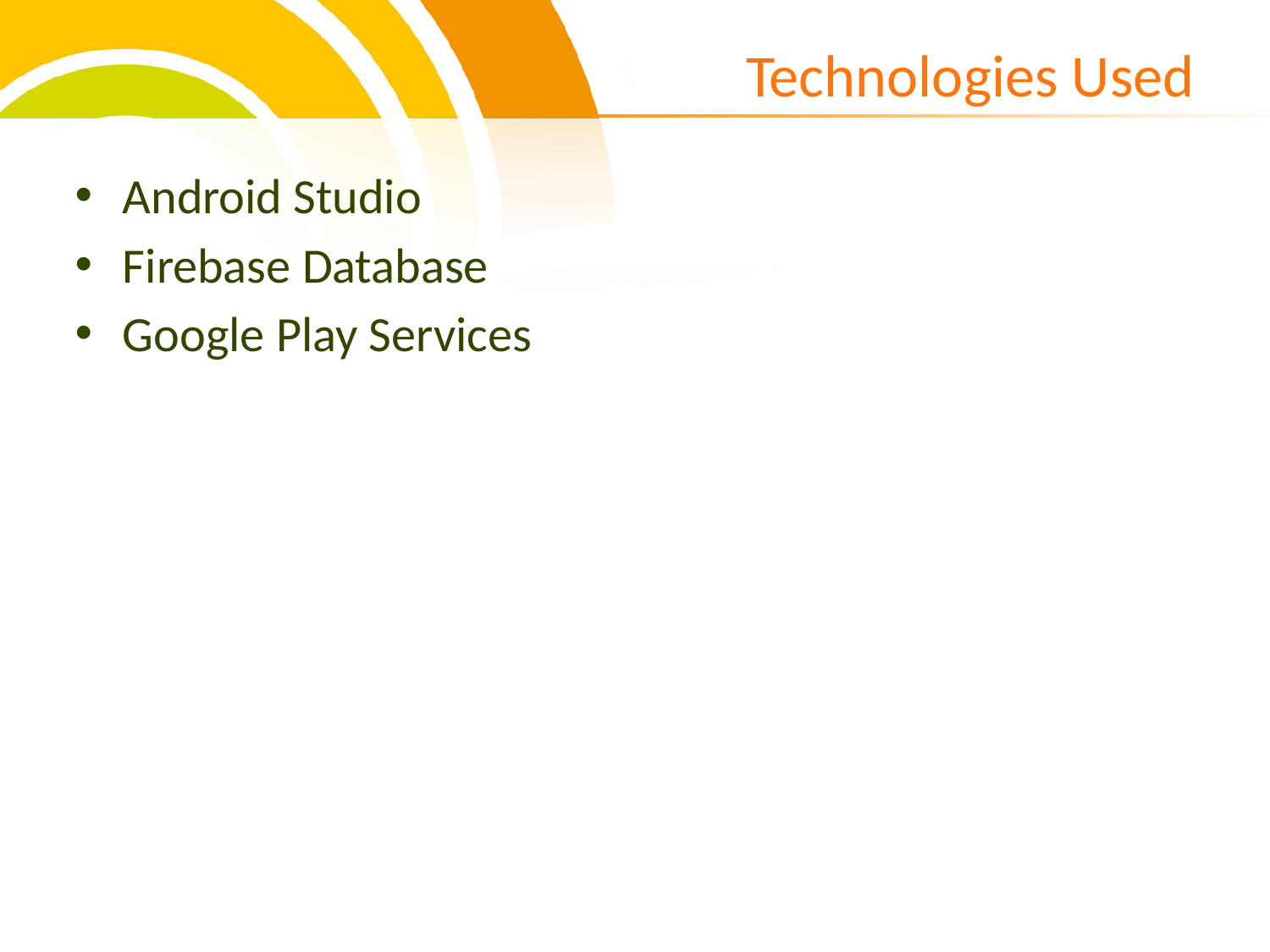

# Technologies Used
Android Studio
Firebase Database
Google Play Services